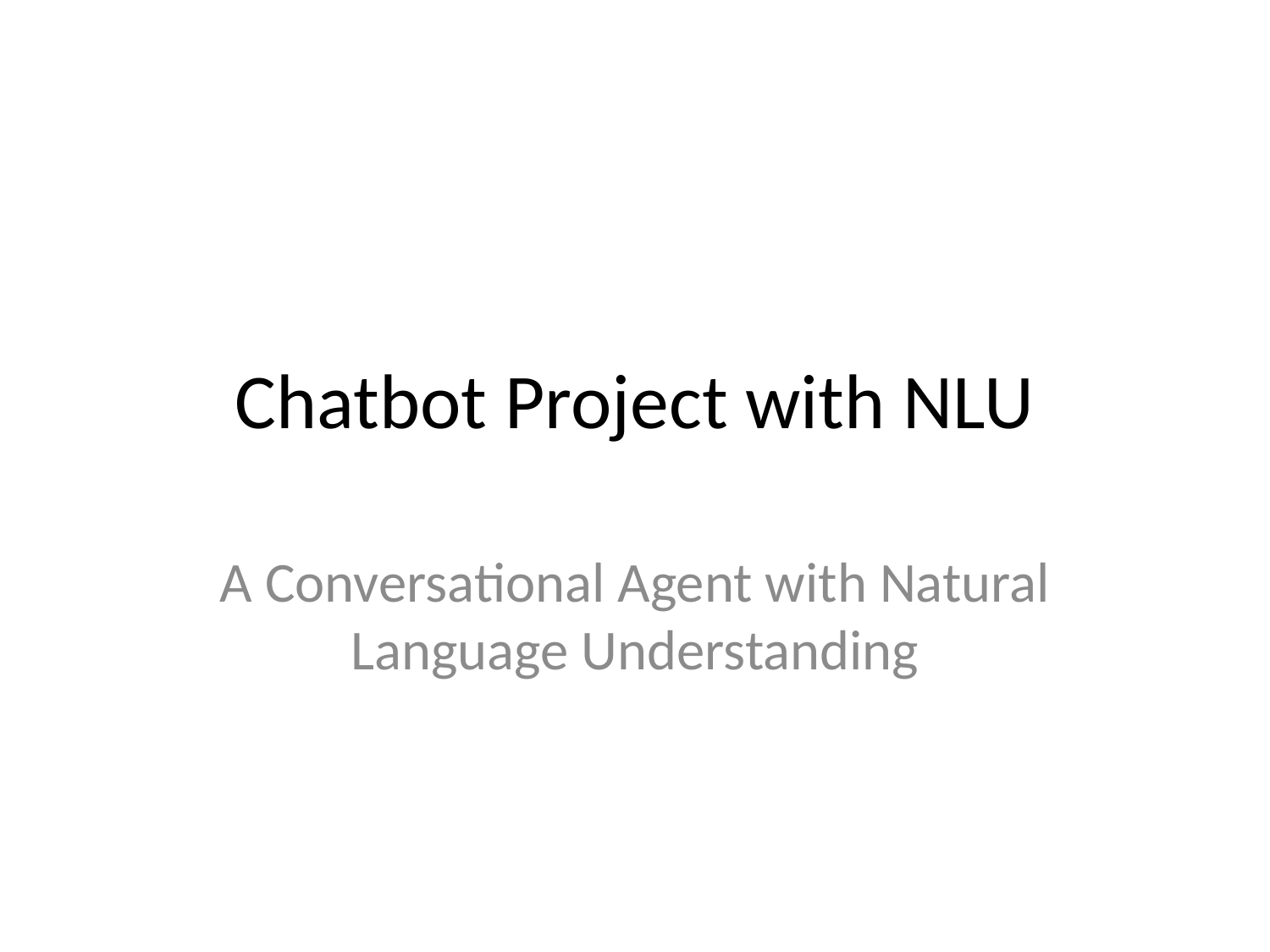

# Chatbot Project with NLU
A Conversational Agent with Natural Language Understanding